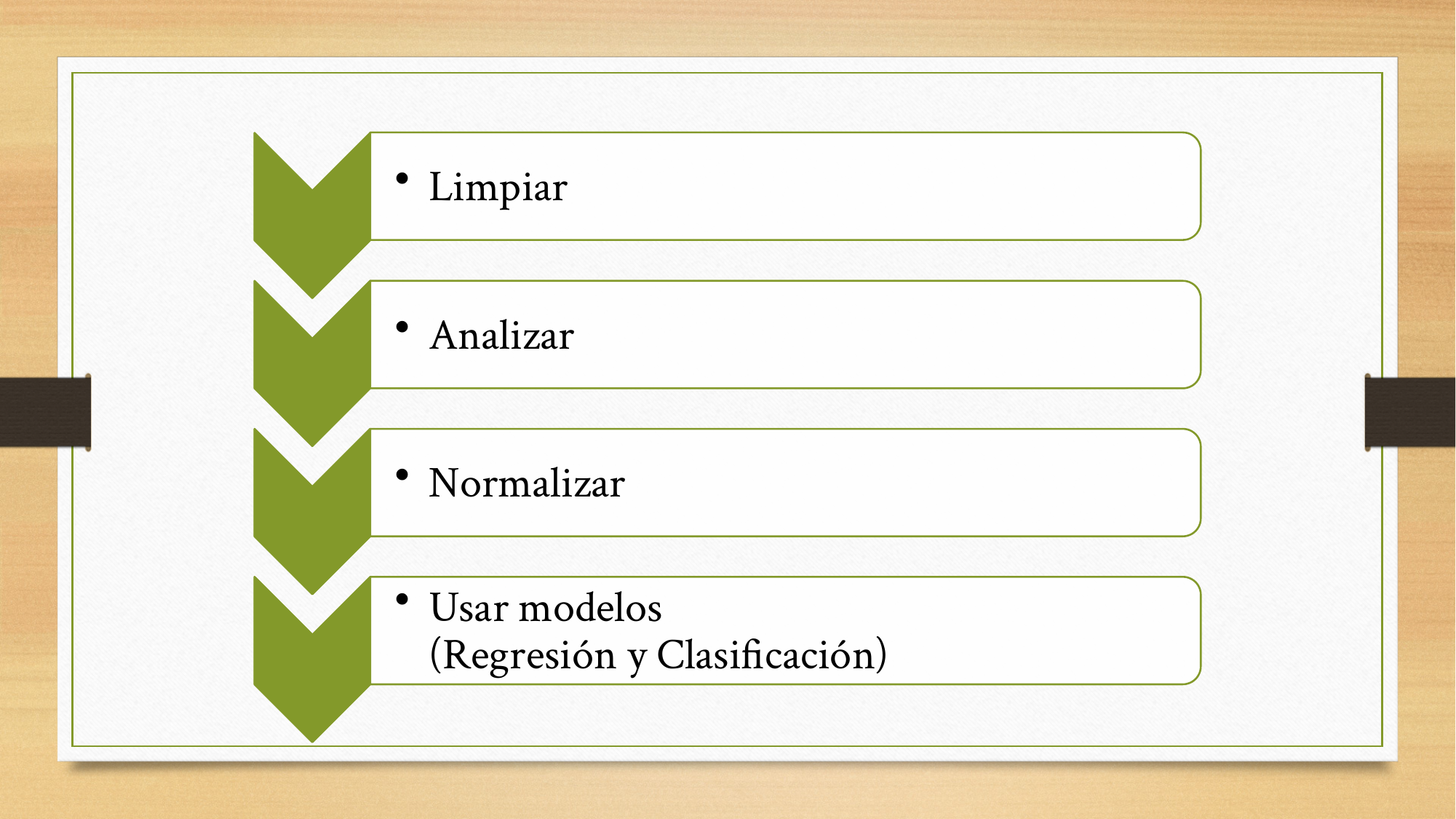

Limpiar

Analizar

Normalizar

Usar modelos
(Regresión y Clasificación)